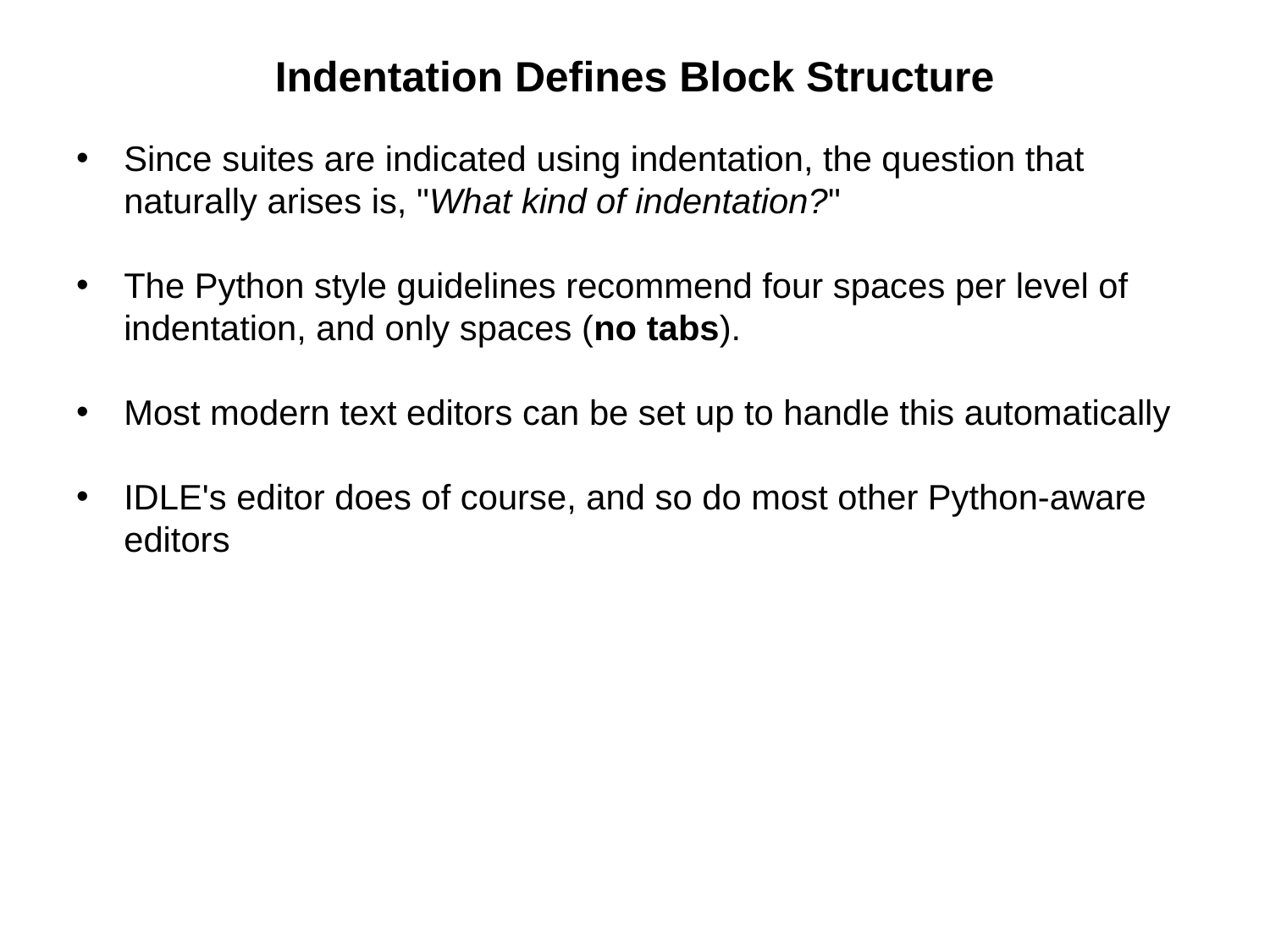

# Indentation Defines Block Structure
Since suites are indicated using indentation, the question that naturally arises is, "What kind of indentation?"
The Python style guidelines recommend four spaces per level of indentation, and only spaces (no tabs).
Most modern text editors can be set up to handle this automatically
IDLE's editor does of course, and so do most other Python-aware editors